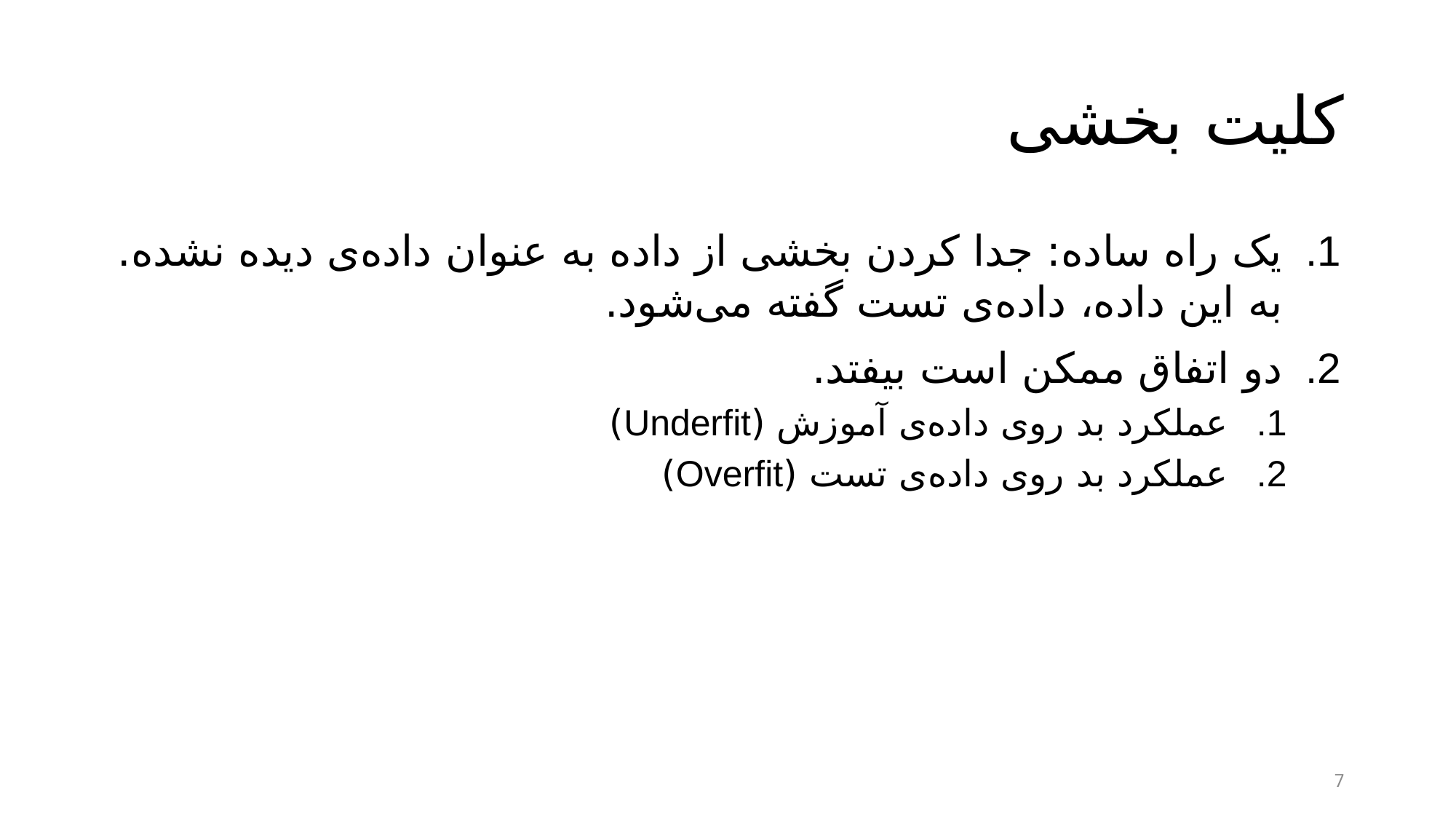

# کلیت بخشی
یک راه ساده: جدا کردن بخشی از داده به عنوان داده‌ی دیده نشده. به این داده، داده‌ی تست گفته می‌شود.
دو اتفاق ممکن است بیفتد.
عملکرد بد روی داده‌ی آموزش (Underfit)
عملکرد بد روی داده‌ی تست (Overfit)

7